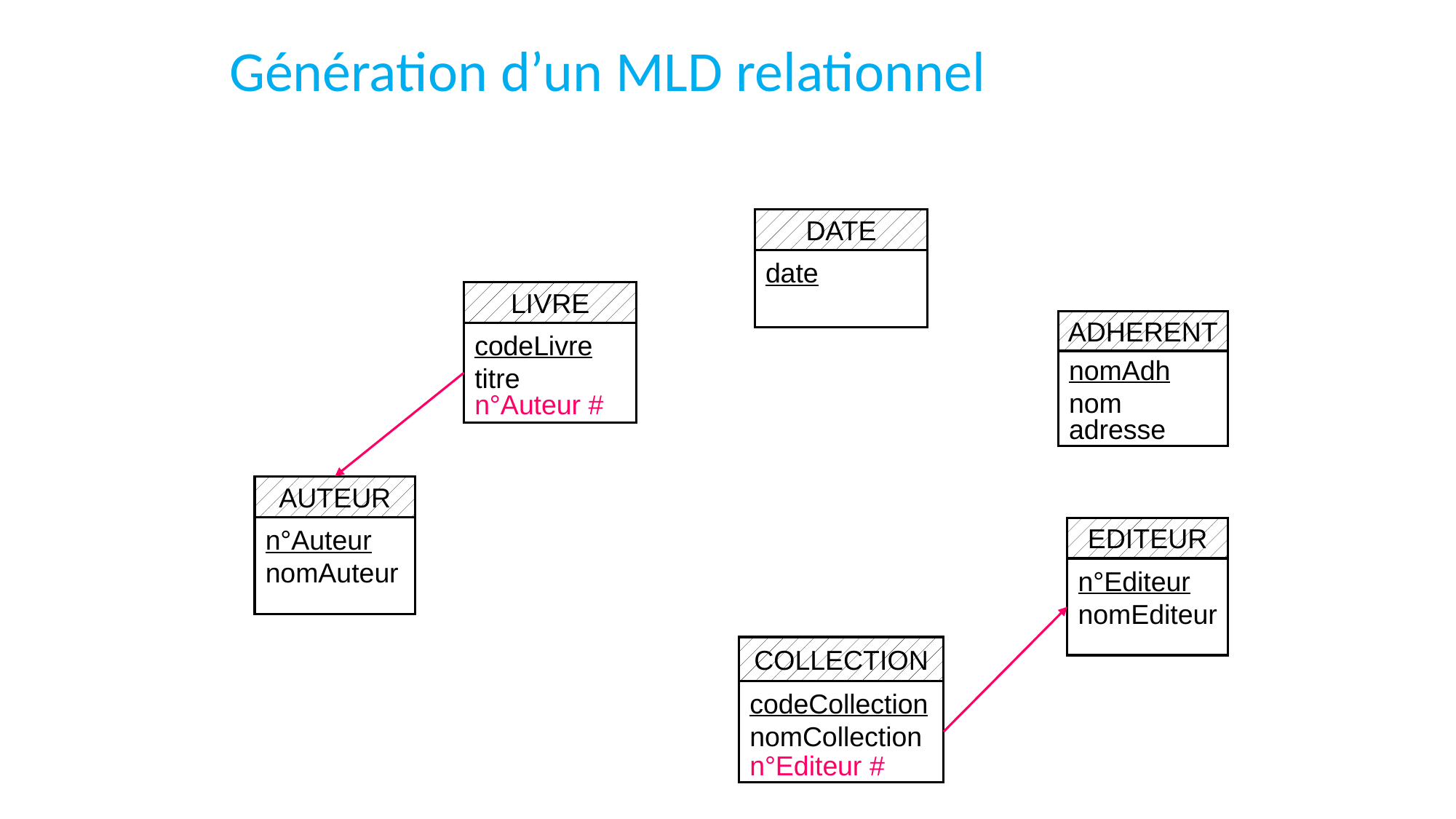

# Génération d’un MLD relationnel
DATE
date

LIVRE
codeLivre
titre
n°Auteur #
ADHERENT
nomAdh
nom
adresse
AUTEUR
n°Auteur
nomAuteur

EDITEUR
n°Editeur
nomEditeur

COLLECTION
codeCollection
nomCollection
n°Editeur #